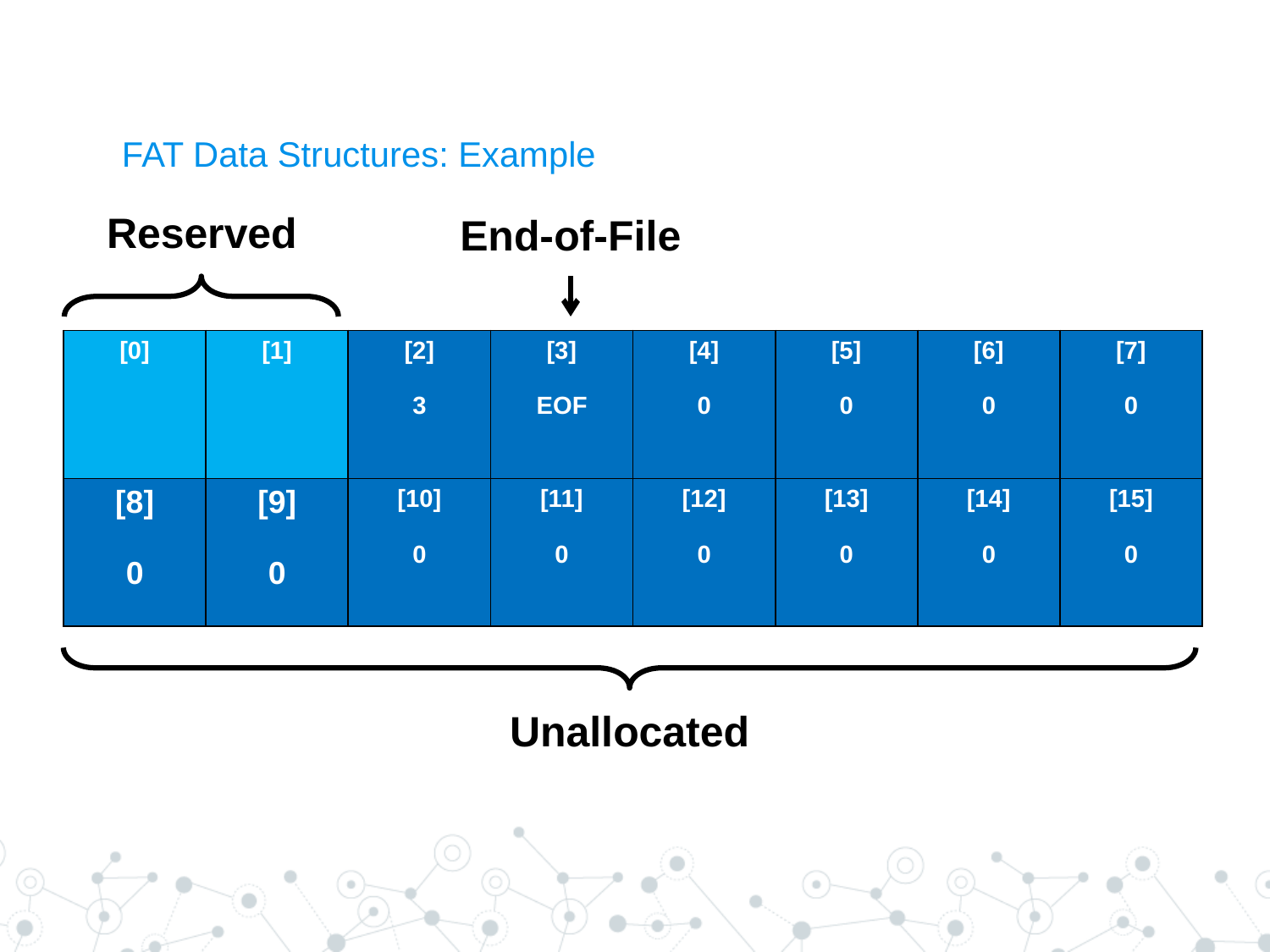

# FAT Data Structures: Example

Reserved
End-of-File
| [0] | [1] | [2] 3 | [3] EOF | [4] 0 | [5] 0 | [6] 0 | [7] 0 |
| --- | --- | --- | --- | --- | --- | --- | --- |
| [8] 0 | [9] 0 | [10] 0 | [11] 0 | [12] 0 | [13] 0 | [14] 0 | [15] 0 |
Unallocated